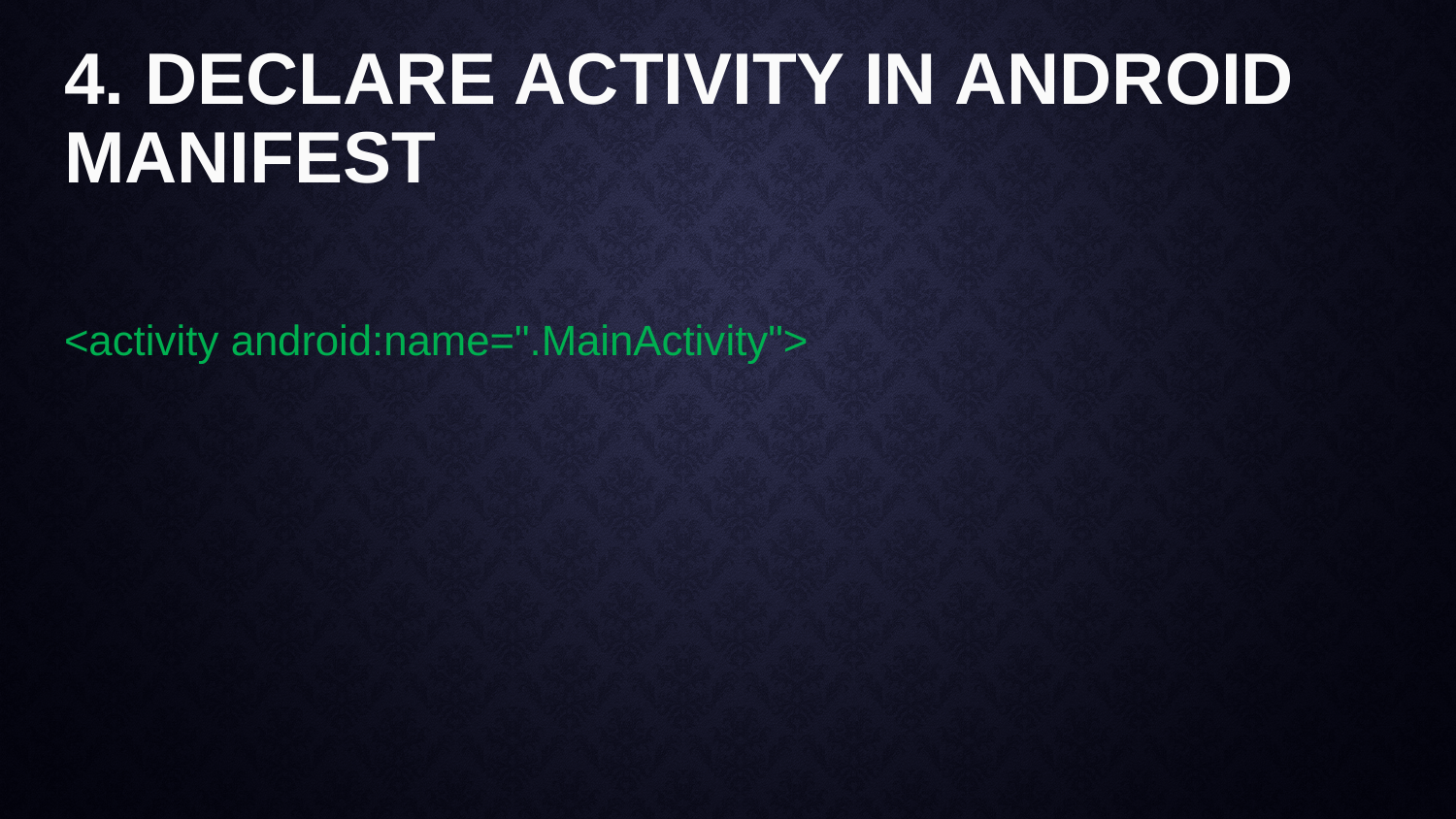

# 4. Declare activity in Android manifest

<activity android:name=".MainActivity">